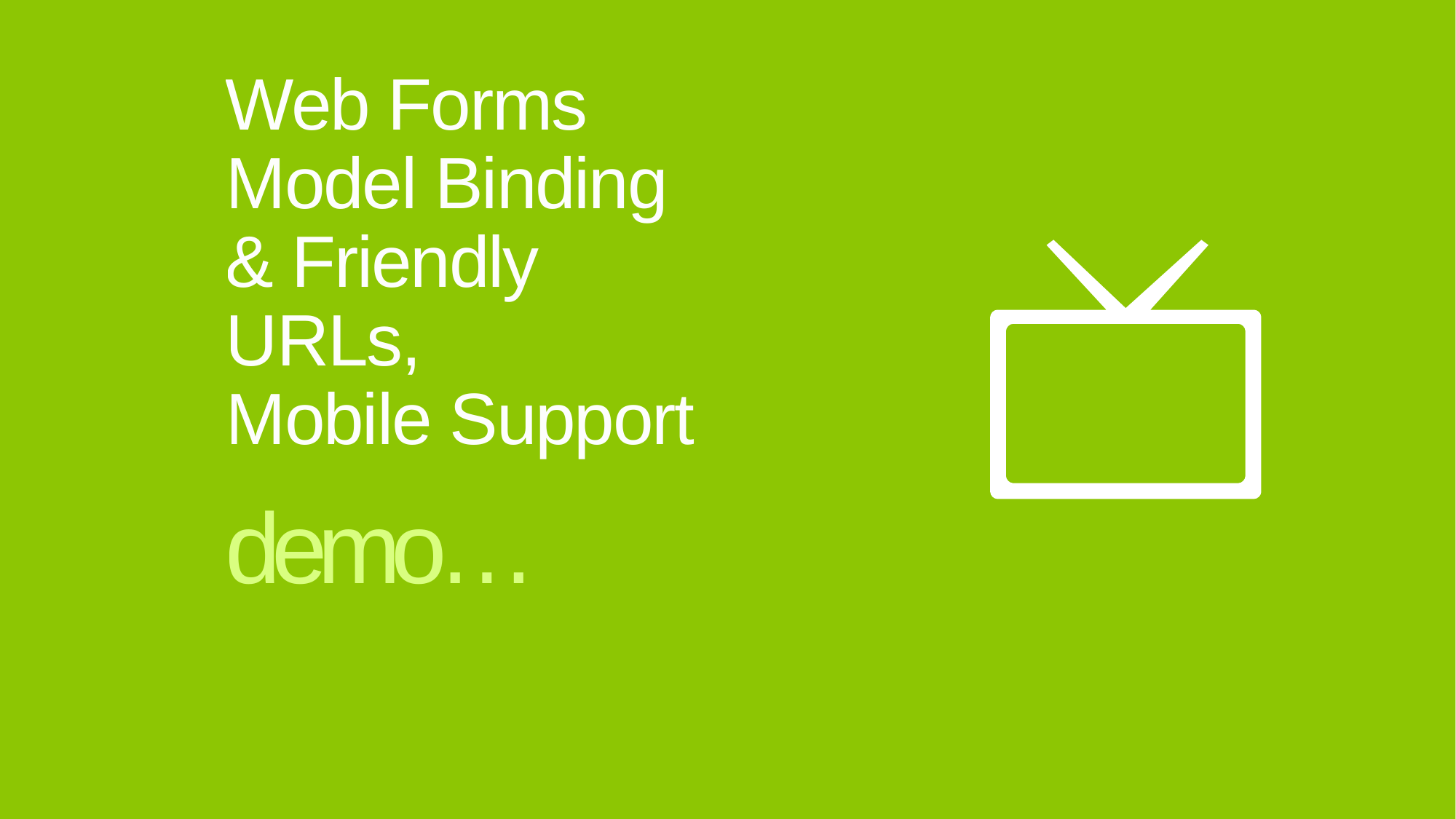

# Web Forms Model Binding & Friendly URLs, Mobile Support
demo…